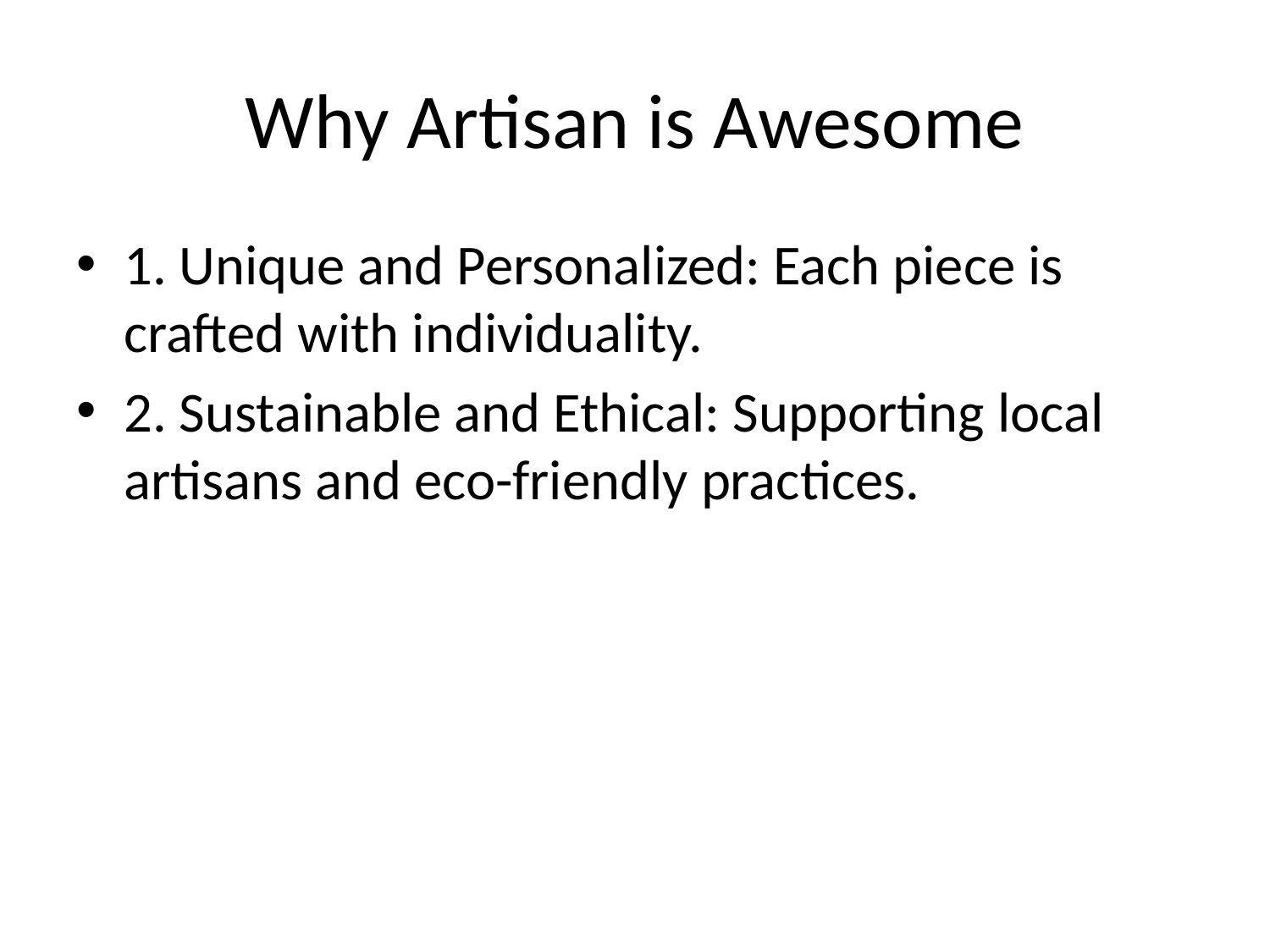

# Why Artisan is Awesome
1. Unique and Personalized: Each piece is crafted with individuality.
2. Sustainable and Ethical: Supporting local artisans and eco-friendly practices.